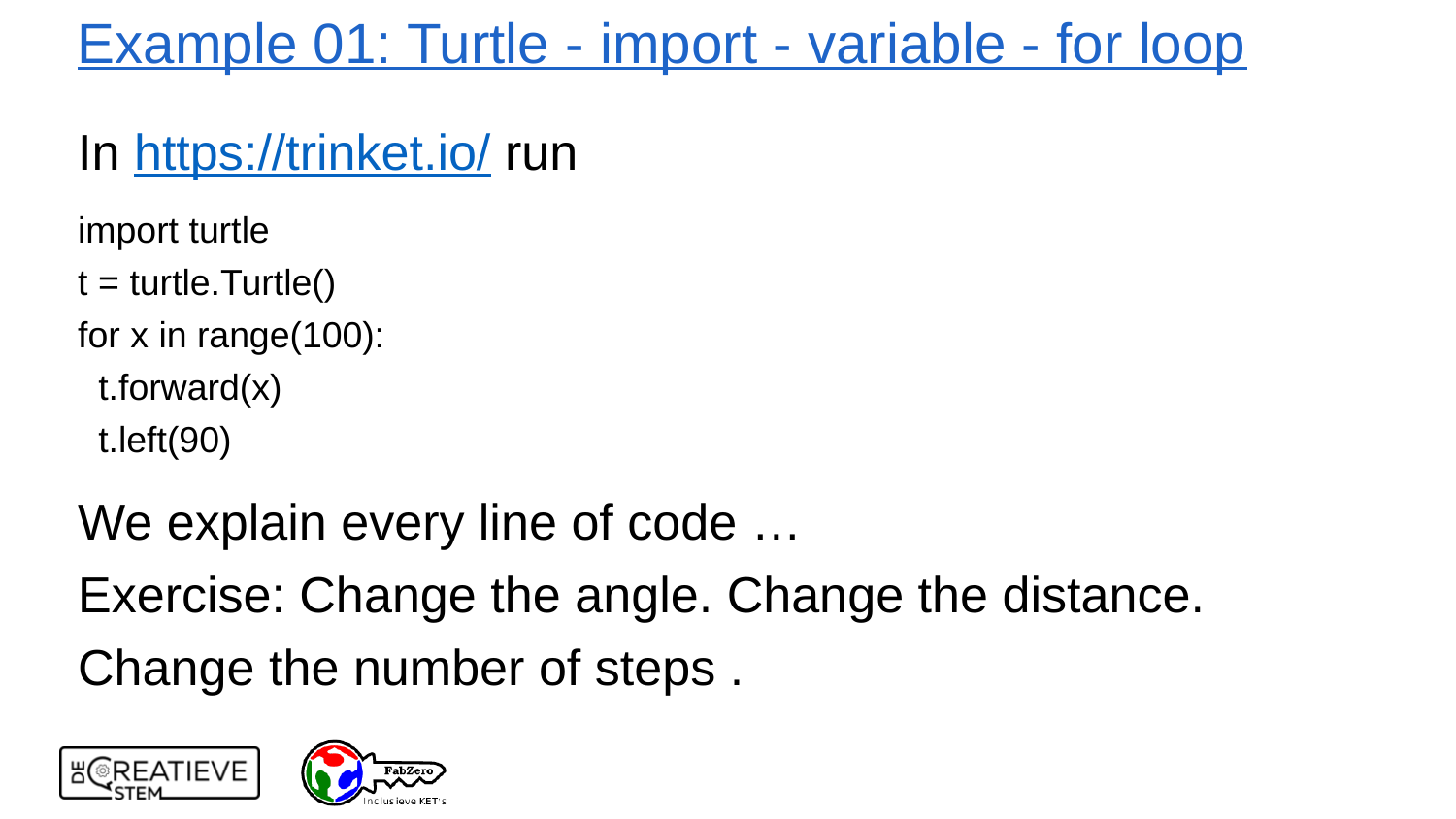

# Example 01: Turtle - import - variable - for loop
In https://trinket.io/ run

import turtle
t = turtle.Turtle()
for x in range(100):
  t.forward(x)
  t.left(90)

We explain every line of code …
Exercise: Change the angle. Change the distance. Change the number of steps .